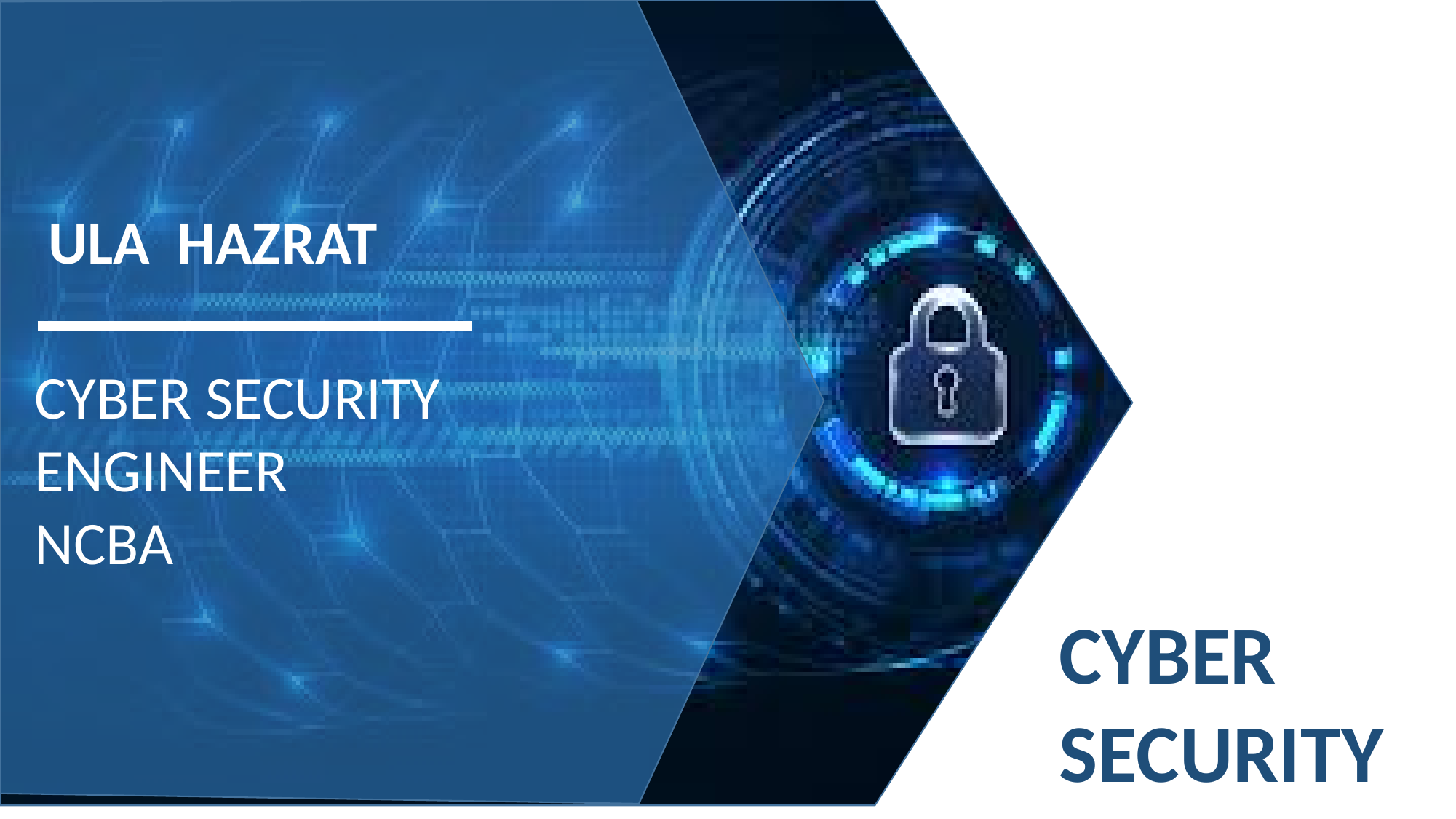

ULA  HAZRAT
CYBER SECURITY ENGINEER
NCBA
CYBER SECURITY